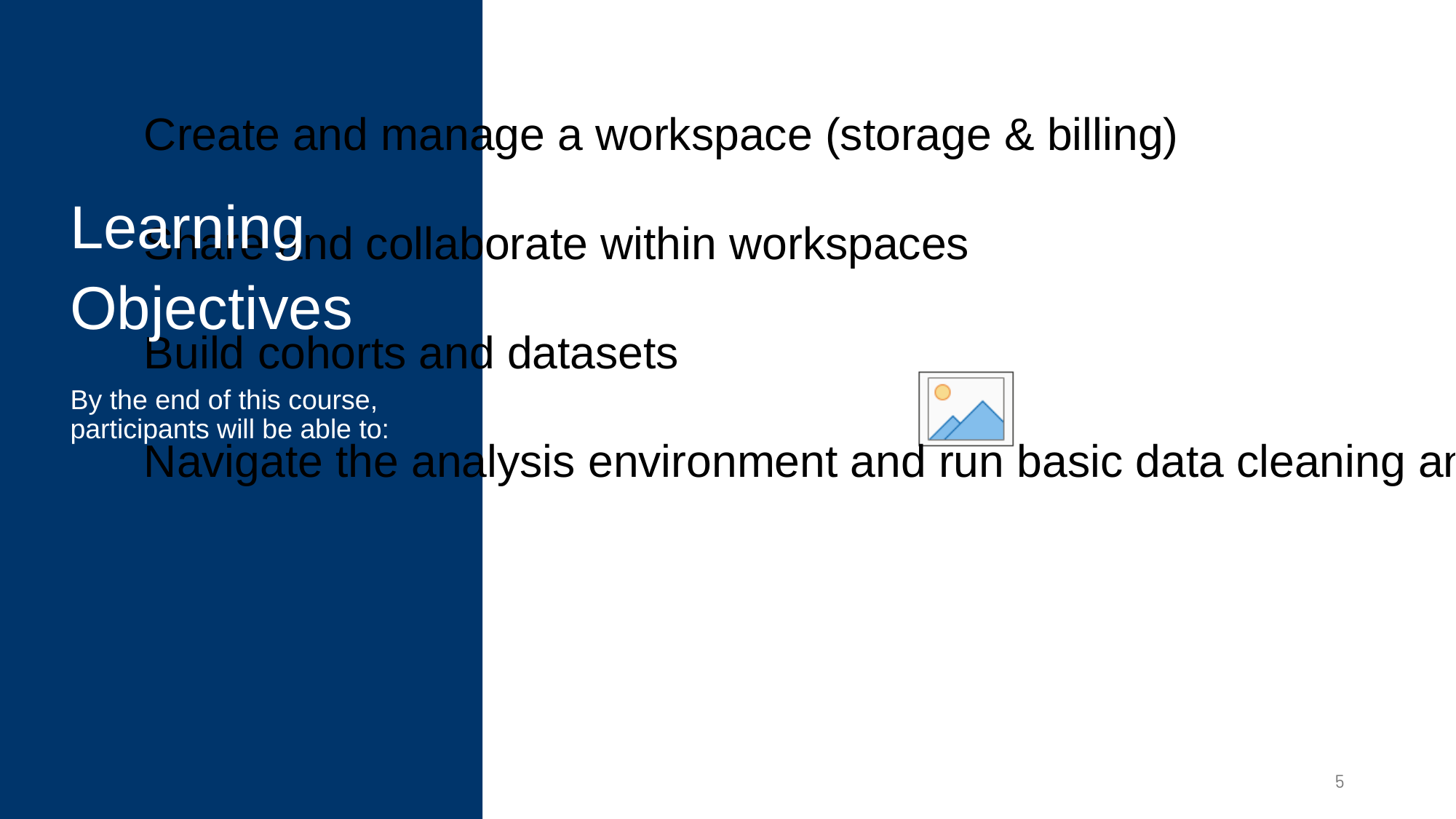

Create and manage a workspace (storage & billing)

Share and collaborate within workspaces

Build cohorts and datasets

Navigate the analysis environment and run basic data cleaning and manipulations
Learning
Objectives
By the end of this course, participants will be able to:
5